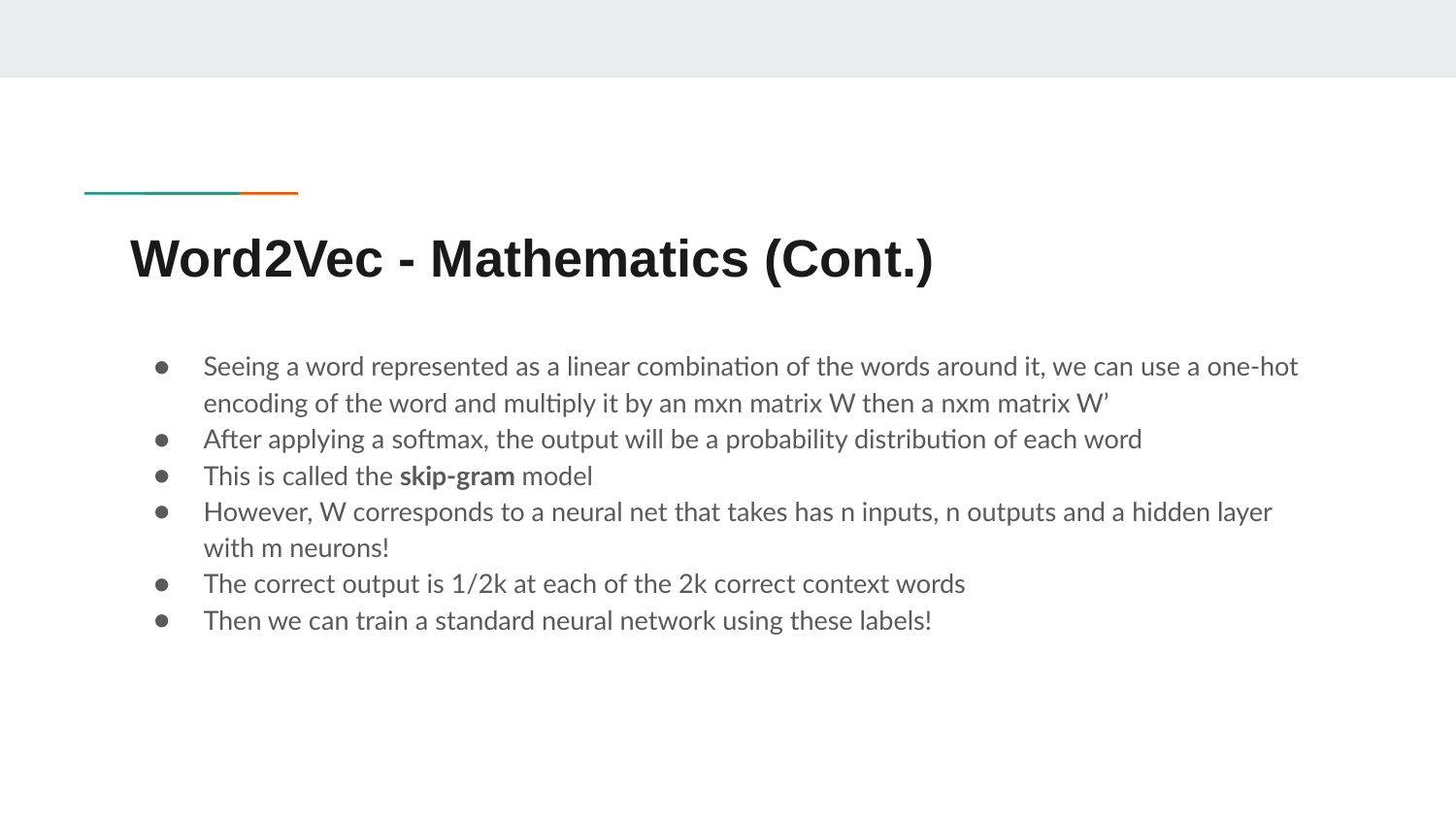

# Word2Vec - Mathematics (Cont.)
Seeing a word represented as a linear combination of the words around it, we can use a one-hot encoding of the word and multiply it by an mxn matrix W then a nxm matrix W’
After applying a softmax, the output will be a probability distribution of each word
This is called the skip-gram model
However, W corresponds to a neural net that takes has n inputs, n outputs and a hidden layer with m neurons!
The correct output is 1/2k at each of the 2k correct context words
Then we can train a standard neural network using these labels!